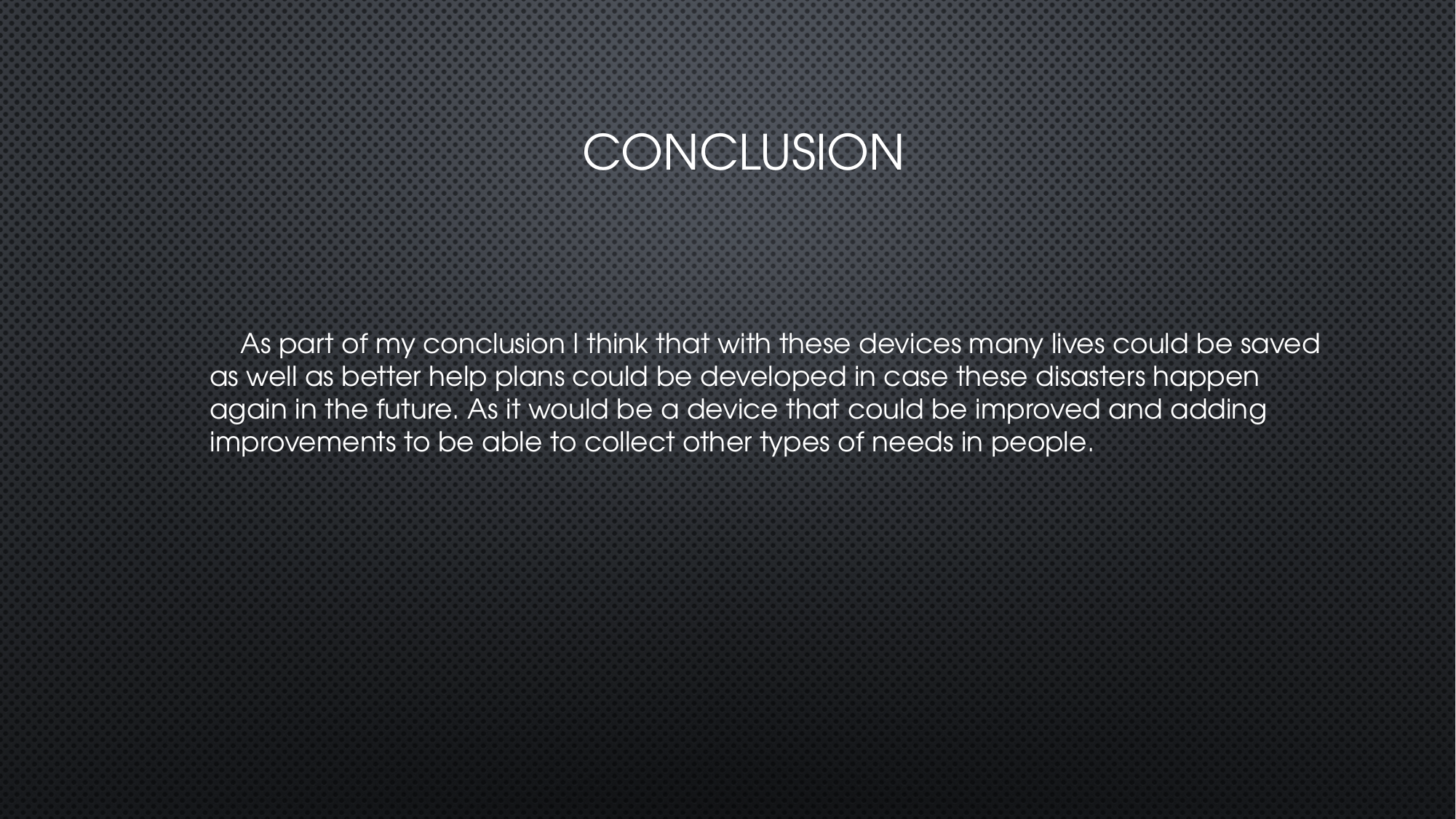

# Conclusion
    As part of my conclusion I think that with these devices many lives could be saved as well as better help plans could be developed in case these disasters happen again in the future. As it would be a device that could be improved and adding improvements to be able to collect other types of needs in people.